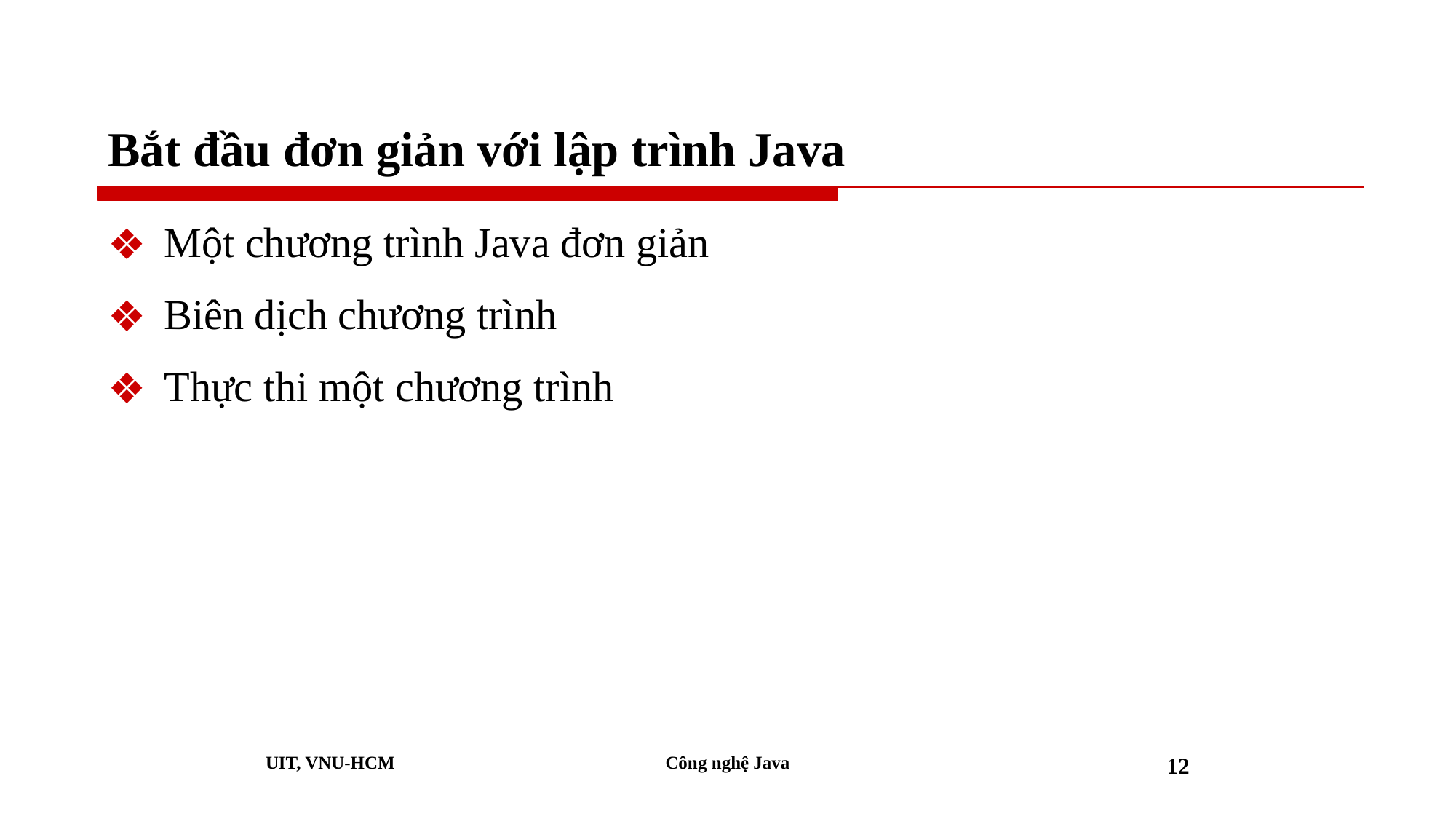

# Bắt đầu đơn giản với lập trình Java
Một chương trình Java đơn giản
Biên dịch chương trình
Thực thi một chương trình

UIT, VNU-HCM
Công nghệ Java
12